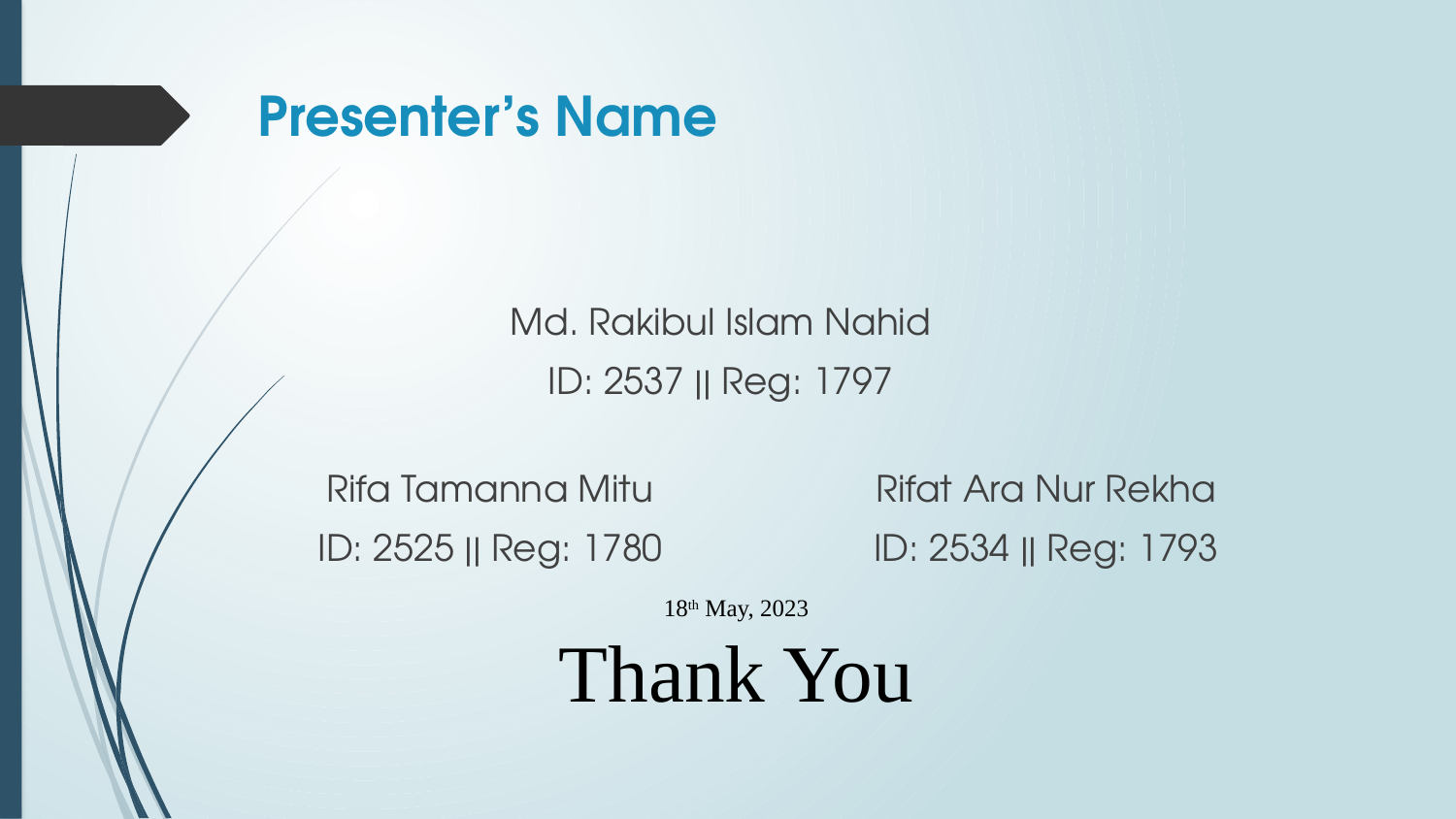

# Presenter’s Name
Md. Rakibul Islam Nahid
ID: 2537 || Reg: 1797
Rifat Ara Nur Rekha
ID: 2534 || Reg: 1793
Rifa Tamanna Mitu
ID: 2525 || Reg: 1780
18th May, 2023
Thank You